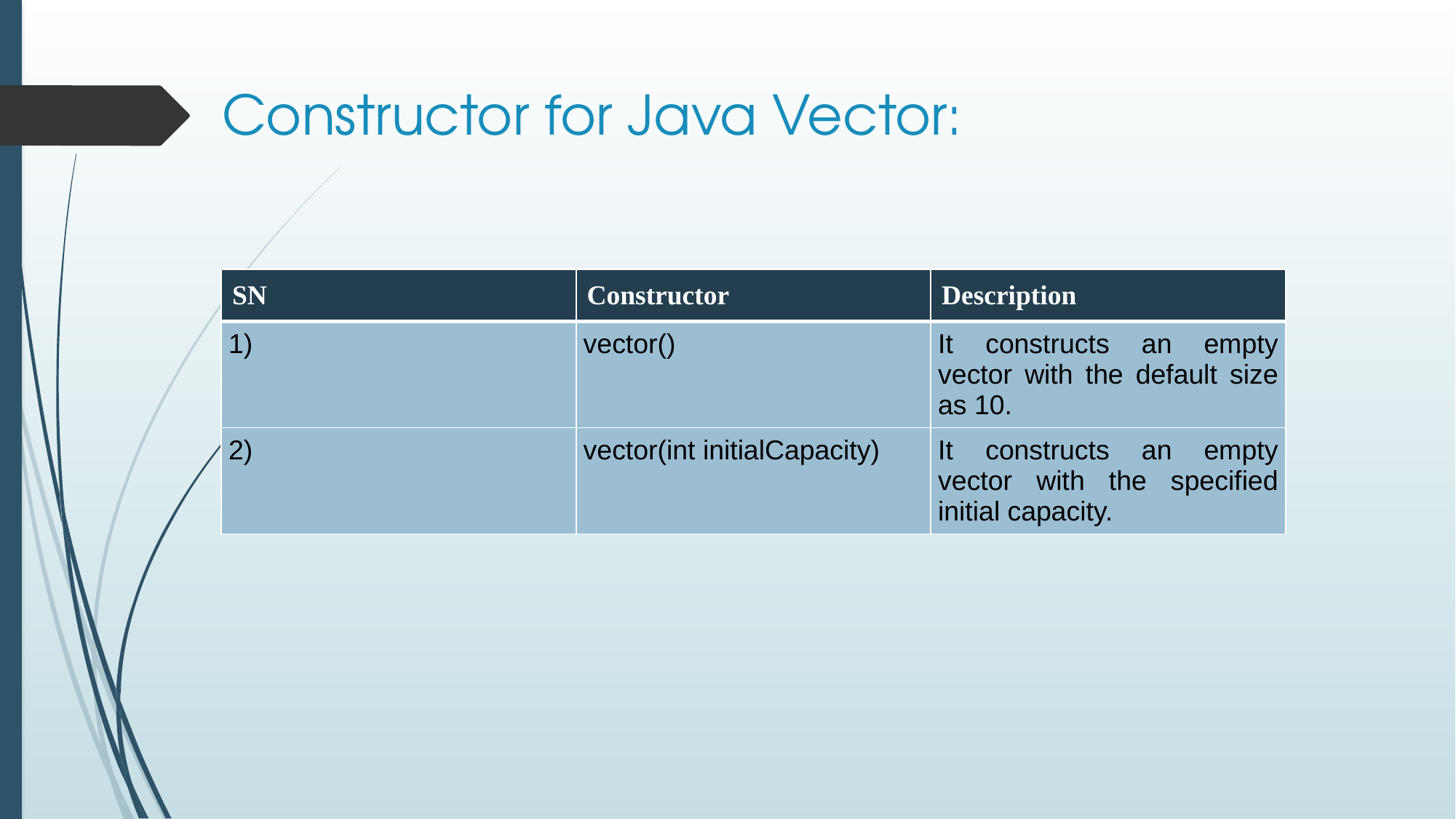

# Constructor for Java Vector:
| SN | Constructor | Description |
| --- | --- | --- |
| 1) | vector() | It constructs an empty vector with the default size as 10. |
| 2) | vector(int initialCapacity) | It constructs an empty vector with the specified initial capacity. |